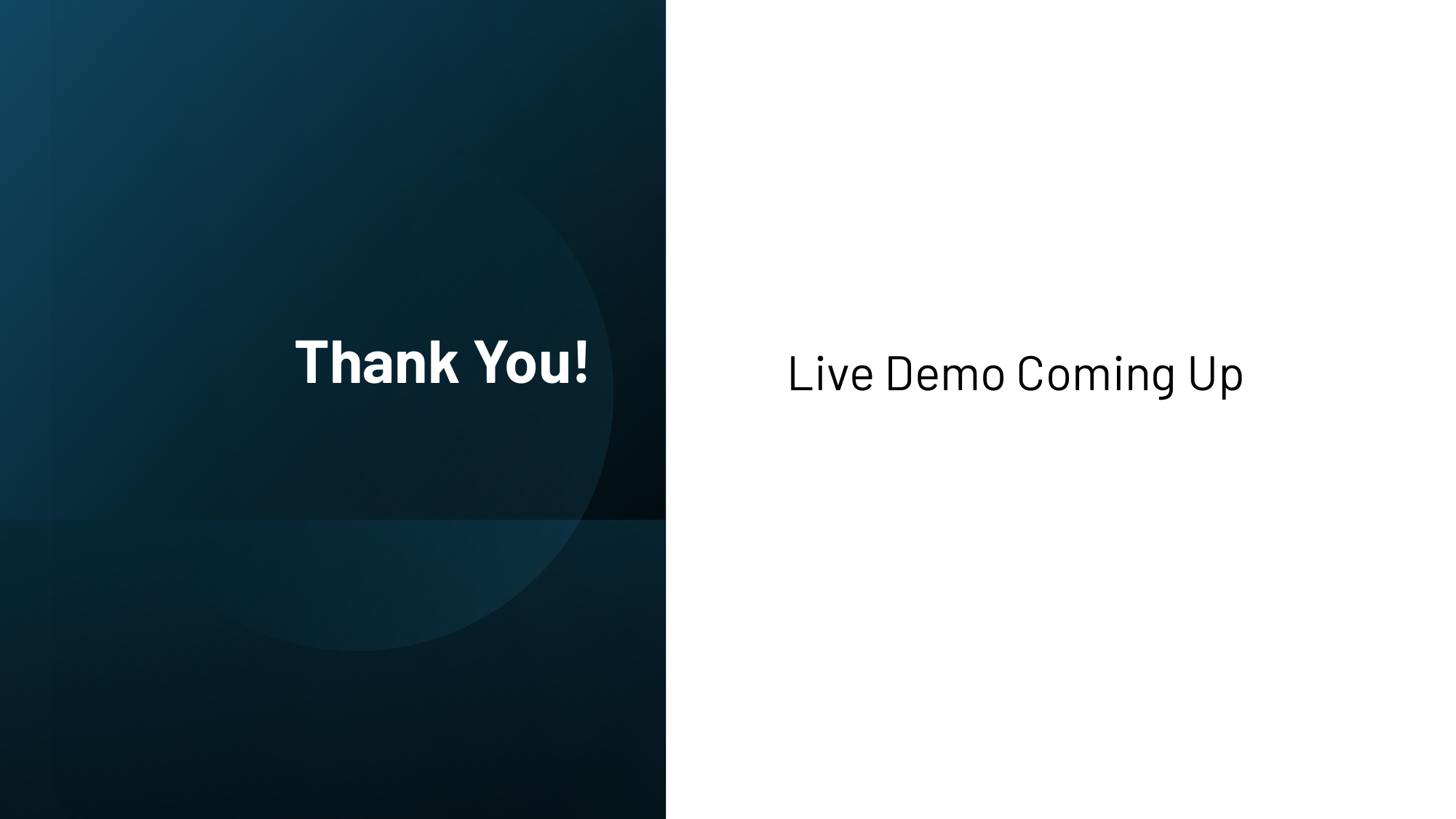

# Thank You!

Live Demo Coming Up